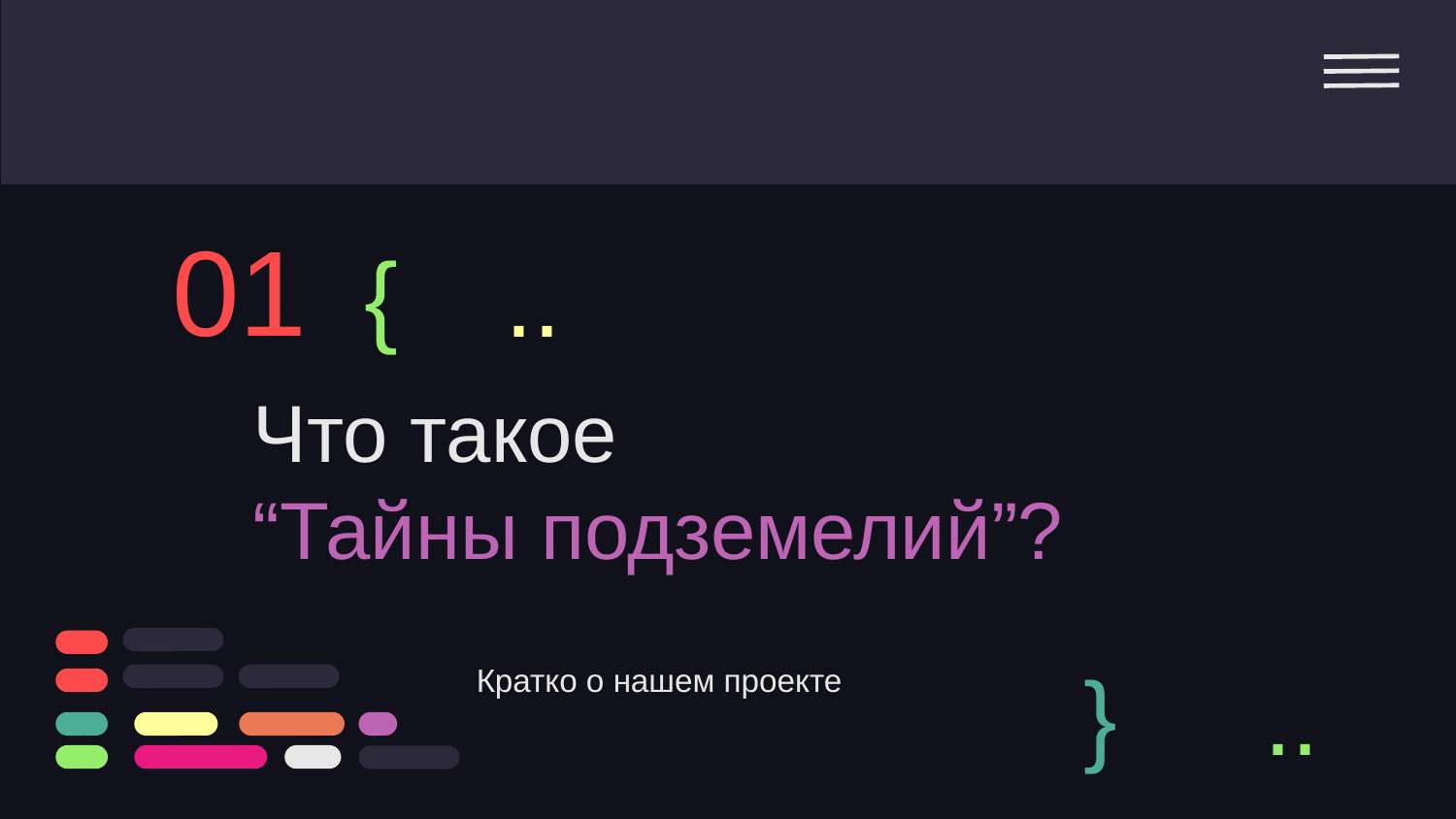

01
{
..
# Что такое “Тайны подземелий”?

}
Кратко о нашем проекте
..